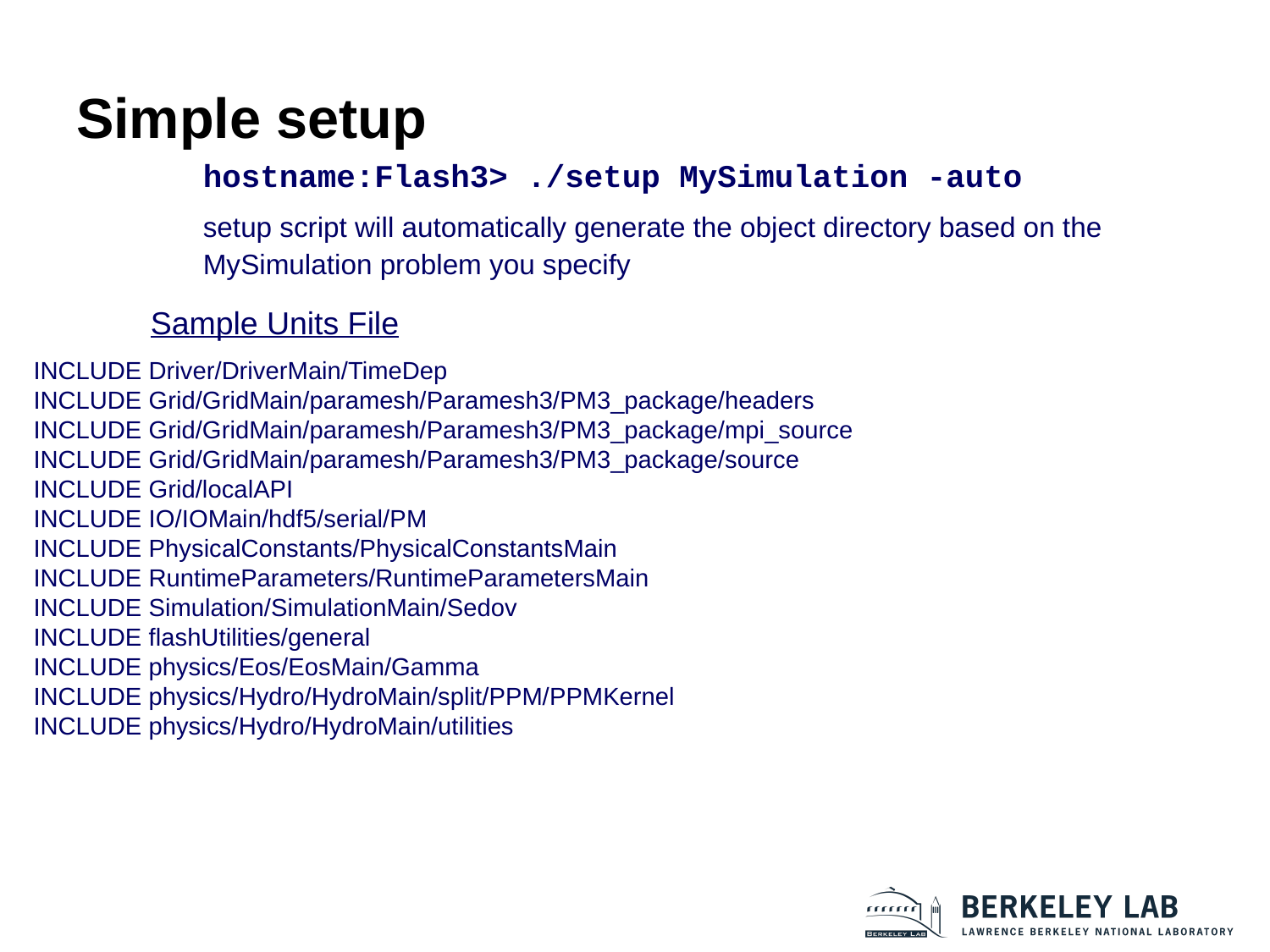

# Simple setup

hostname:Flash3> ./setup MySimulation -auto
setup script will automatically generate the object directory based on the MySimulation problem you specify
Sample Units File
INCLUDE Driver/DriverMain/TimeDep
INCLUDE Grid/GridMain/paramesh/Paramesh3/PM3_package/headers
INCLUDE Grid/GridMain/paramesh/Paramesh3/PM3_package/mpi_source
INCLUDE Grid/GridMain/paramesh/Paramesh3/PM3_package/source
INCLUDE Grid/localAPI
INCLUDE IO/IOMain/hdf5/serial/PM
INCLUDE PhysicalConstants/PhysicalConstantsMain
INCLUDE RuntimeParameters/RuntimeParametersMain
INCLUDE Simulation/SimulationMain/Sedov
INCLUDE flashUtilities/general
INCLUDE physics/Eos/EosMain/Gamma
INCLUDE physics/Hydro/HydroMain/split/PPM/PPMKernel
INCLUDE physics/Hydro/HydroMain/utilities